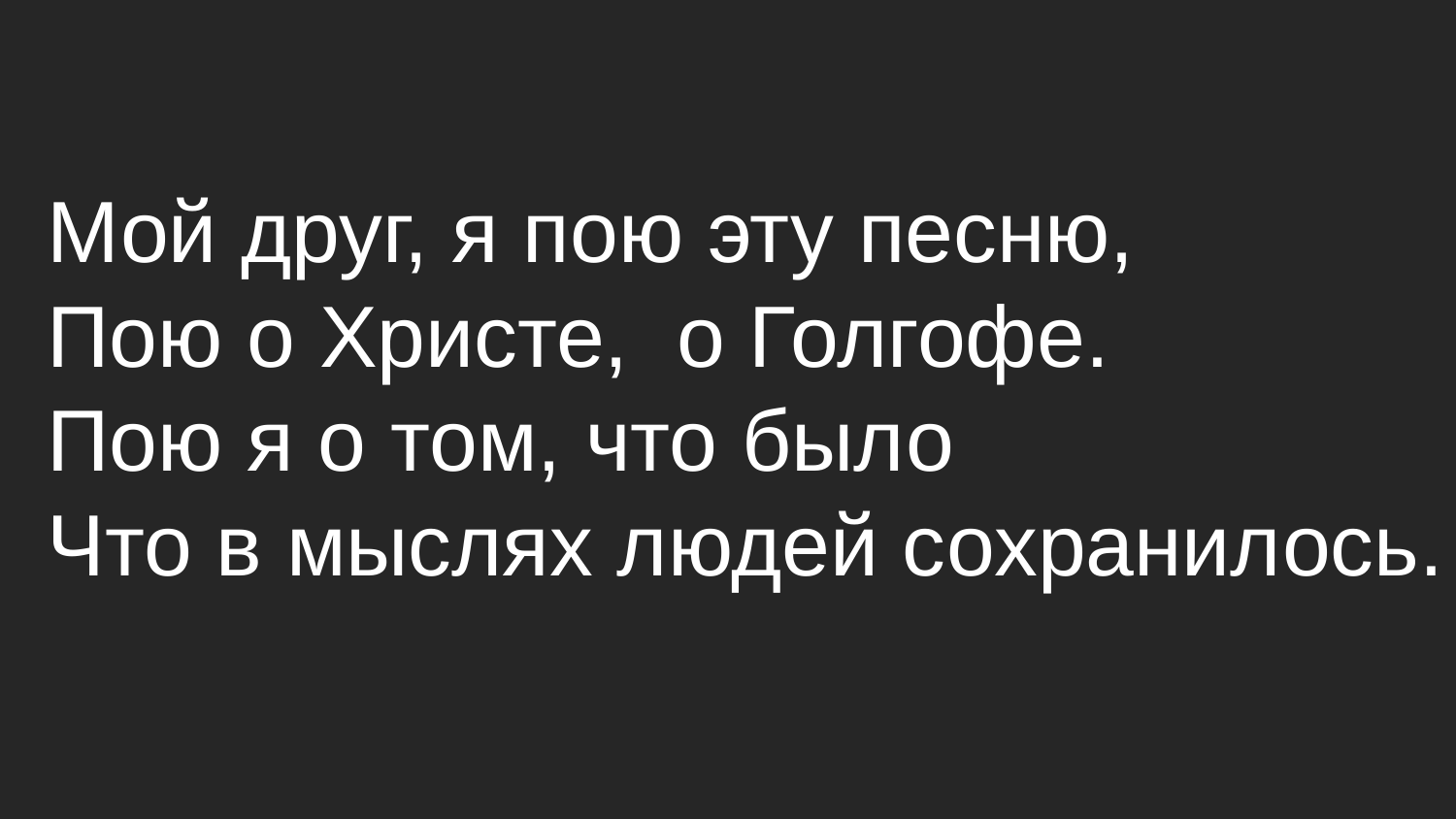

Мой друг, я пою эту песню,
Пою о Христе,  о Голгофе.
Пою я о том, что было
Что в мыслях людей сохранилось.